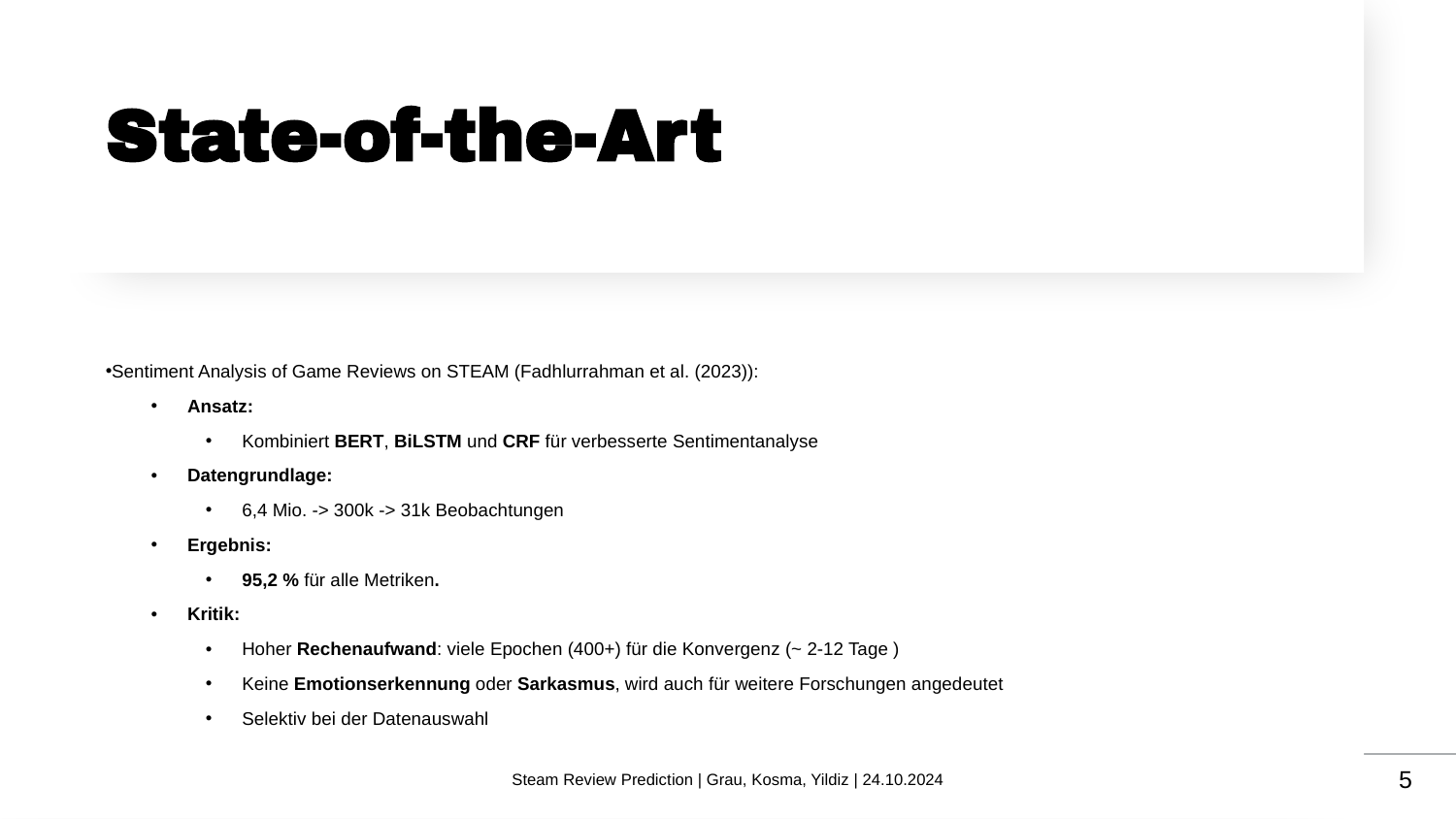

# State-of-the-Art
Sentiment Analysis of Game Reviews on STEAM (Fadhlurrahman et al. (2023)):
Ansatz:
Kombiniert BERT, BiLSTM und CRF für verbesserte Sentimentanalyse
Datengrundlage:
6,4 Mio. -> 300k -> 31k Beobachtungen
Ergebnis:
95,2 % für alle Metriken.
Kritik:
Hoher Rechenaufwand: viele Epochen (400+) für die Konvergenz (~ 2-12 Tage )
Keine Emotionserkennung oder Sarkasmus, wird auch für weitere Forschungen angedeutet
Selektiv bei der Datenauswahl
Steam Review Prediction | Grau, Kosma, Yildiz | 24.10.2024
5